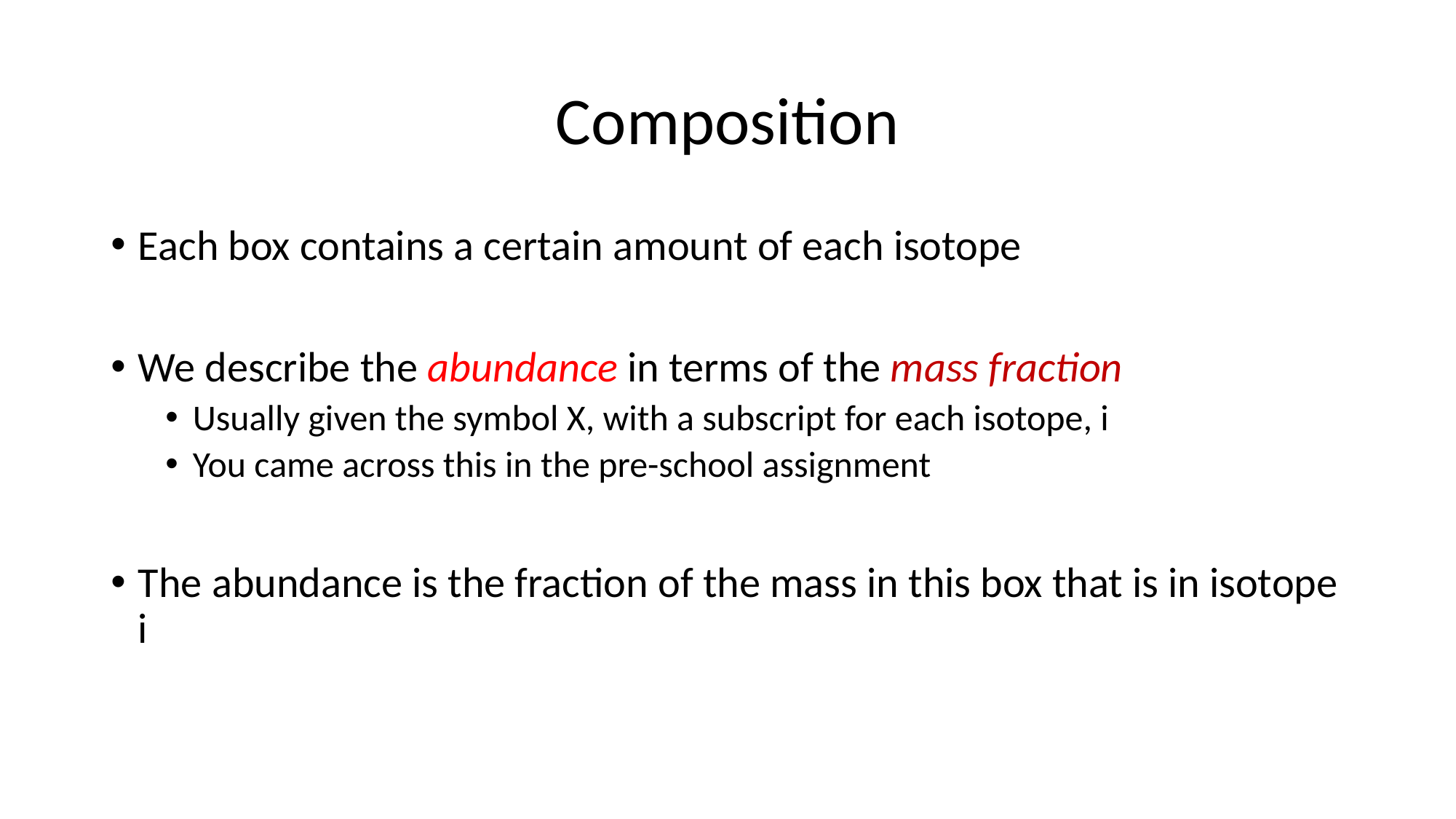

# Composition
Each box contains a certain amount of each isotope

We describe the abundance in terms of the mass fraction
Usually given the symbol X, with a subscript for each isotope, i
You came across this in the pre-school assignment

The abundance is the fraction of the mass in this box that is in isotope i